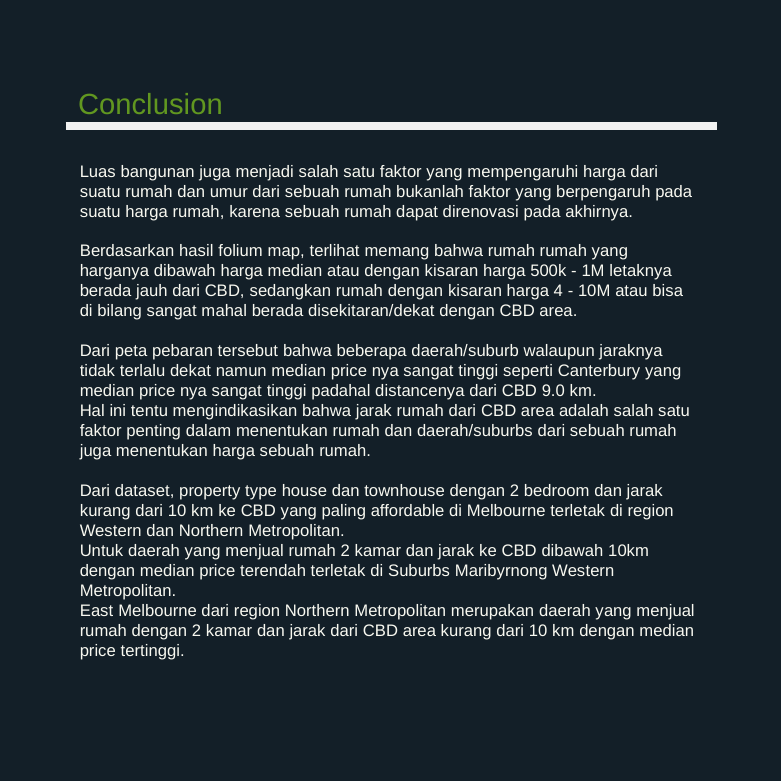

Conclusion
Luas bangunan juga menjadi salah satu faktor yang mempengaruhi harga dari suatu rumah dan umur dari sebuah rumah bukanlah faktor yang berpengaruh pada suatu harga rumah, karena sebuah rumah dapat direnovasi pada akhirnya.
Berdasarkan hasil folium map, terlihat memang bahwa rumah rumah yang harganya dibawah harga median atau dengan kisaran harga 500k - 1M letaknya berada jauh dari CBD, sedangkan rumah dengan kisaran harga 4 - 10M atau bisa di bilang sangat mahal berada disekitaran/dekat dengan CBD area.
Dari peta pebaran tersebut bahwa beberapa daerah/suburb walaupun jaraknya tidak terlalu dekat namun median price nya sangat tinggi seperti Canterbury yang median price nya sangat tinggi padahal distancenya dari CBD 9.0 km.
Hal ini tentu mengindikasikan bahwa jarak rumah dari CBD area adalah salah satu faktor penting dalam menentukan rumah dan daerah/suburbs dari sebuah rumah juga menentukan harga sebuah rumah.

Dari dataset, property type house dan townhouse dengan 2 bedroom dan jarak kurang dari 10 km ke CBD yang paling affordable di Melbourne terletak di region Western dan Northern Metropolitan.
Untuk daerah yang menjual rumah 2 kamar dan jarak ke CBD dibawah 10km dengan median price terendah terletak di Suburbs Maribyrnong Western Metropolitan.
East Melbourne dari region Northern Metropolitan merupakan daerah yang menjual rumah dengan 2 kamar dan jarak dari CBD area kurang dari 10 km dengan median price tertinggi.